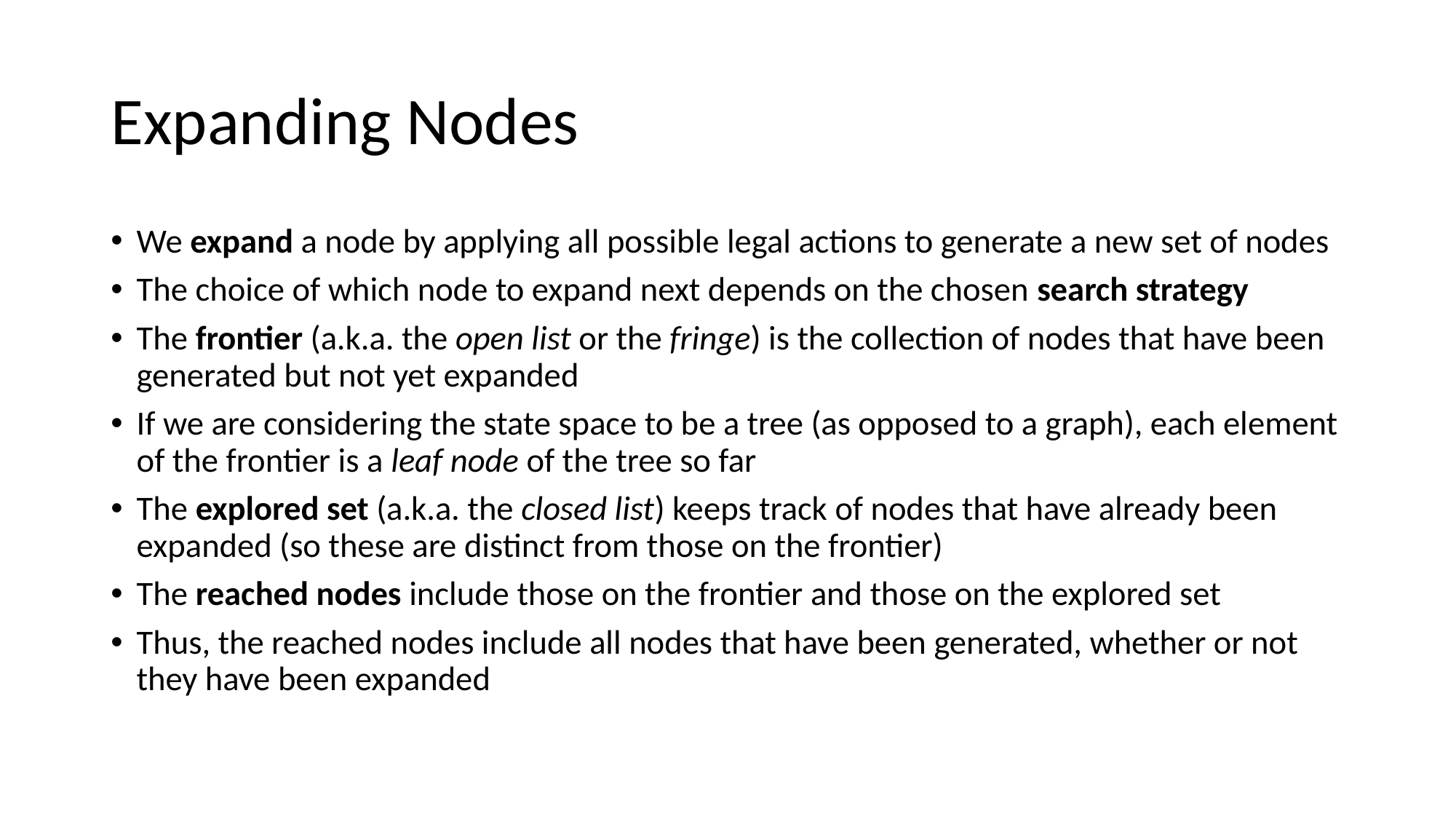

# Expanding Nodes
We expand a node by applying all possible legal actions to generate a new set of nodes
The choice of which node to expand next depends on the chosen search strategy
The frontier (a.k.a. the open list or the fringe) is the collection of nodes that have been generated but not yet expanded
If we are considering the state space to be a tree (as opposed to a graph), each element of the frontier is a leaf node of the tree so far
The explored set (a.k.a. the closed list) keeps track of nodes that have already been expanded (so these are distinct from those on the frontier)
The reached nodes include those on the frontier and those on the explored set
Thus, the reached nodes include all nodes that have been generated, whether or not they have been expanded